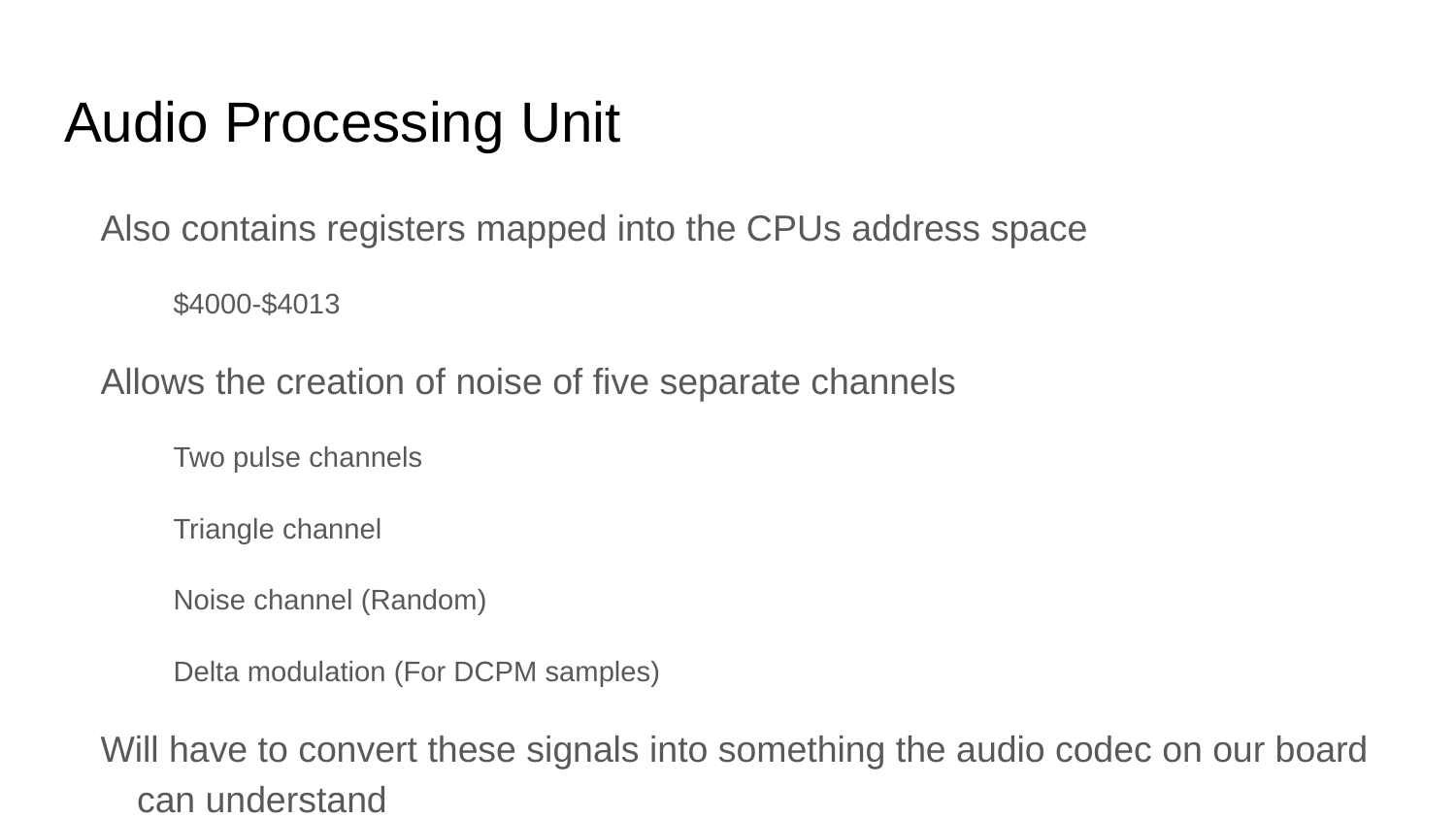

# Audio Processing Unit
Also contains registers mapped into the CPUs address space
$4000-$4013
Allows the creation of noise of five separate channels
Two pulse channels
Triangle channel
Noise channel (Random)
Delta modulation (For DCPM samples)
Will have to convert these signals into something the audio codec on our board can understand